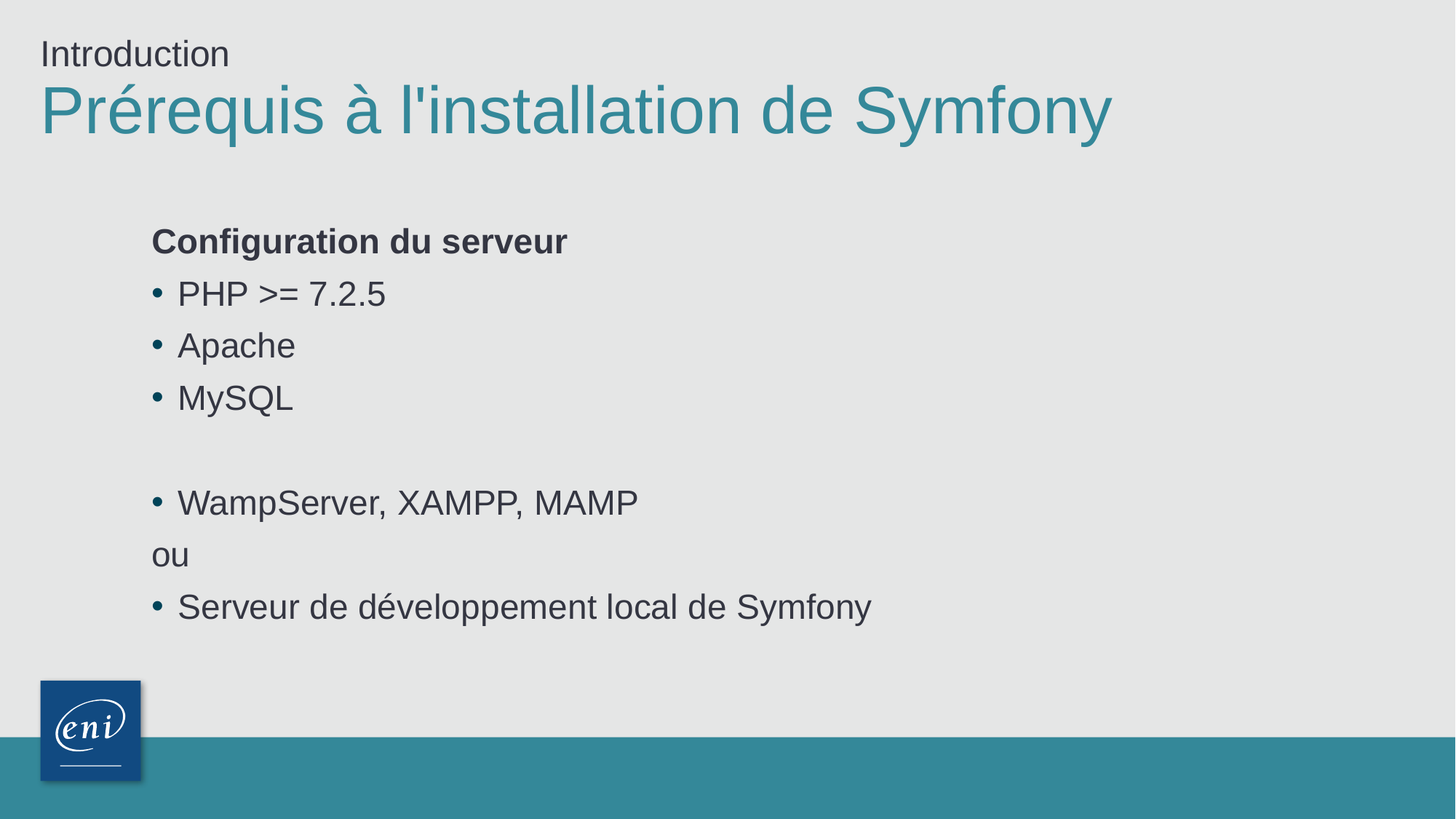

Introduction
# Prérequis à l'installation de Symfony
Configuration du serveur
PHP >= 7.2.5
Apache
MySQL

WampServer, XAMPP, MAMP
ou
Serveur de développement local de Symfony